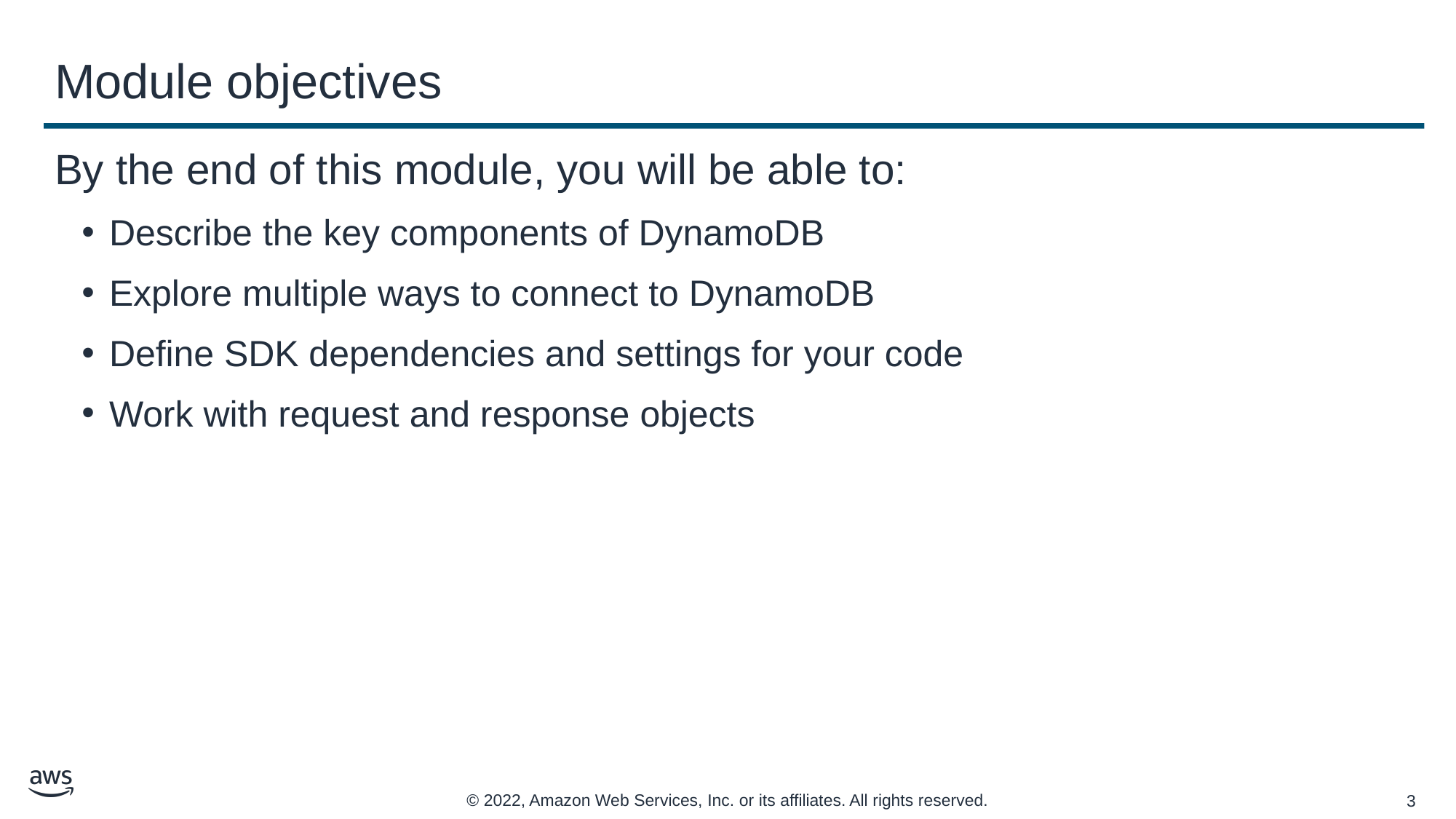

# Module objectives
By the end of this module, you will be able to:
Describe the key components of DynamoDB
Explore multiple ways to connect to DynamoDB
Define SDK dependencies and settings for your code
Work with request and response objects
3